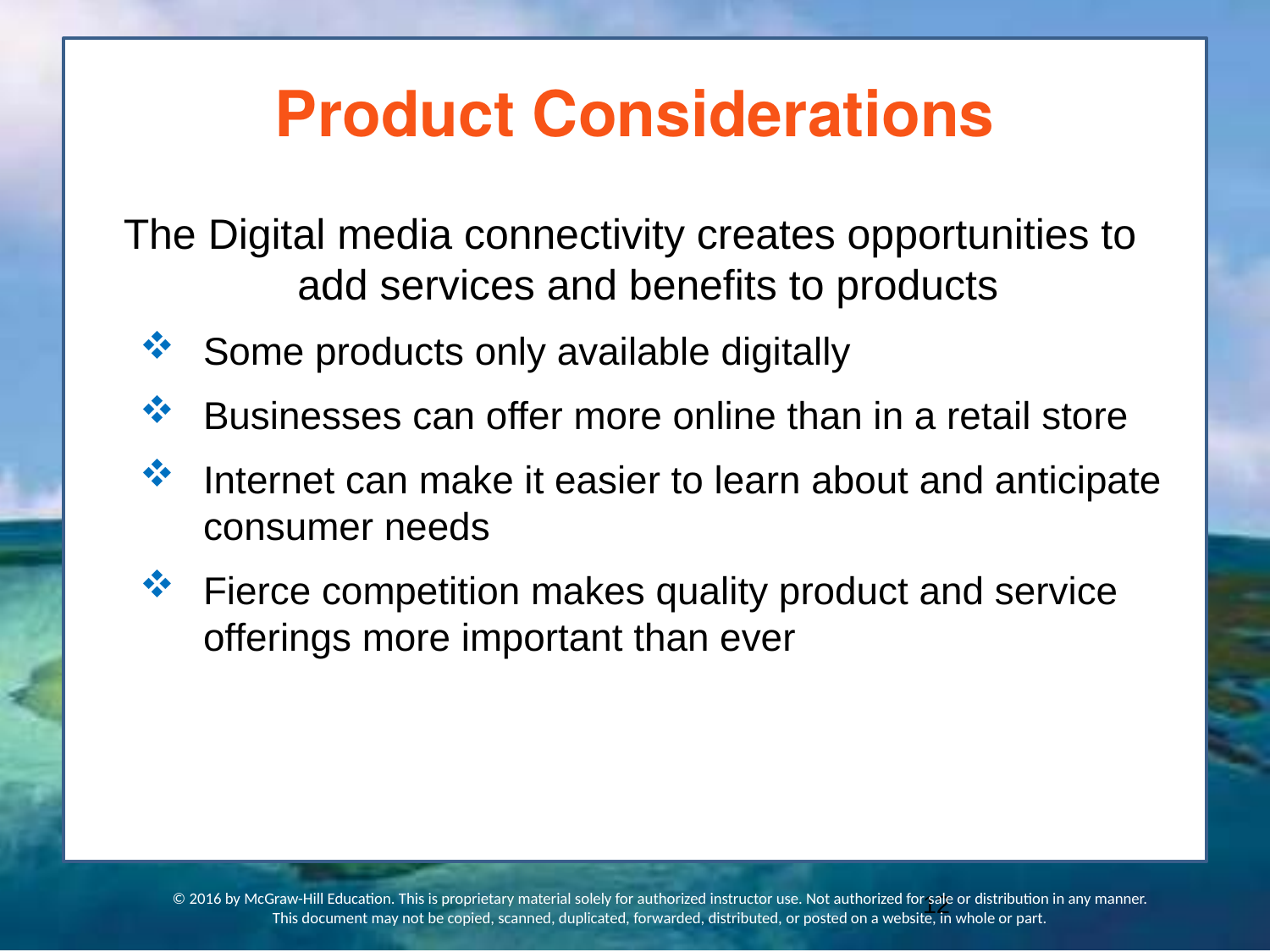

# Product Considerations
 The Digital media connectivity creates opportunities to add services and benefits to products
Some products only available digitally
Businesses can offer more online than in a retail store
Internet can make it easier to learn about and anticipate consumer needs
Fierce competition makes quality product and service offerings more important than ever
© 2016 by McGraw-Hill Education. This is proprietary material solely for authorized instructor use. Not authorized for sale or distribution in any manner. This document may not be copied, scanned, duplicated, forwarded, distributed, or posted on a website, in whole or part.
12